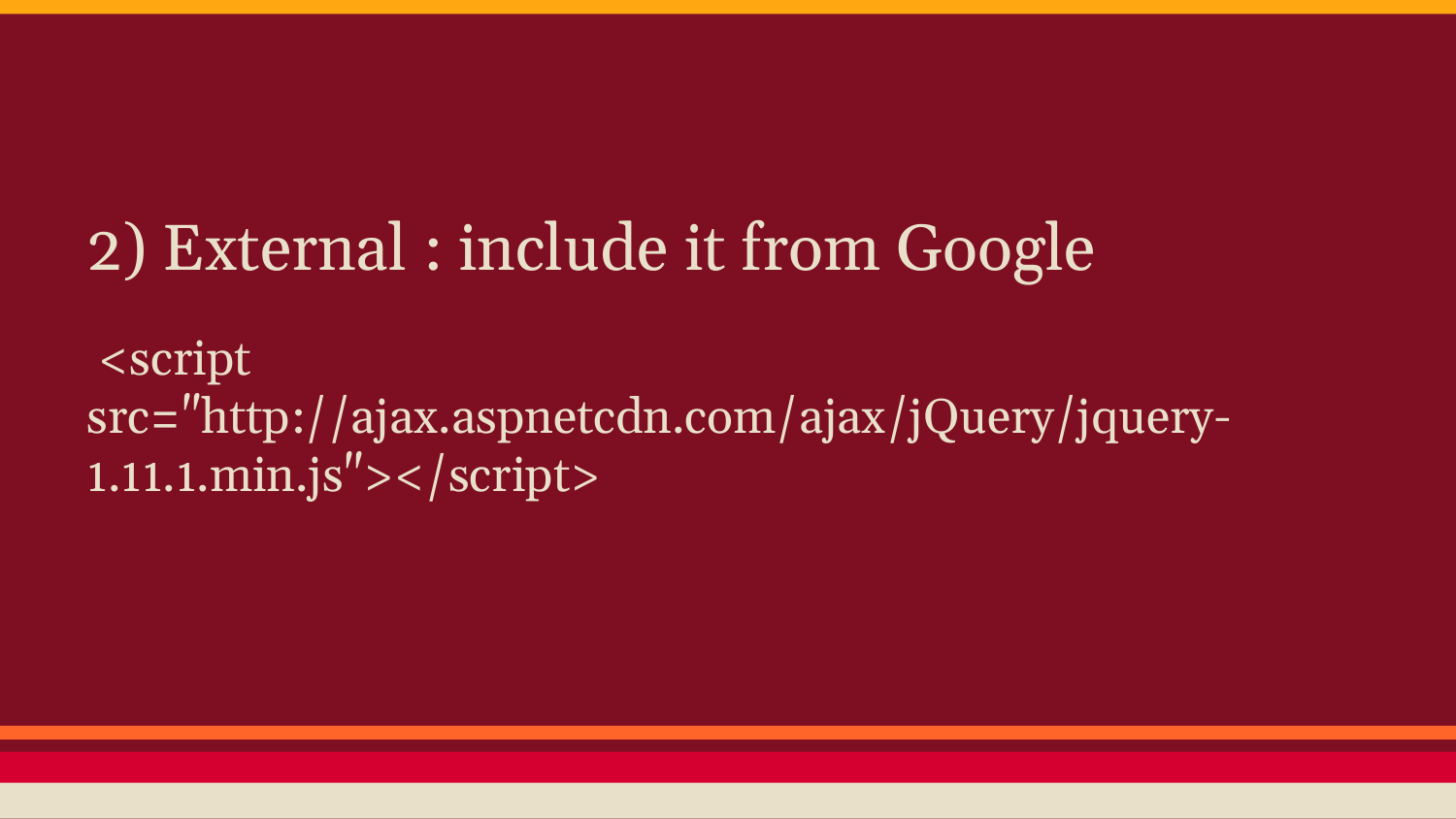

2) External : include it from Google

 <script src="http://ajax.aspnetcdn.com/ajax/jQuery/jquery-1.11.1.min.js"></script>